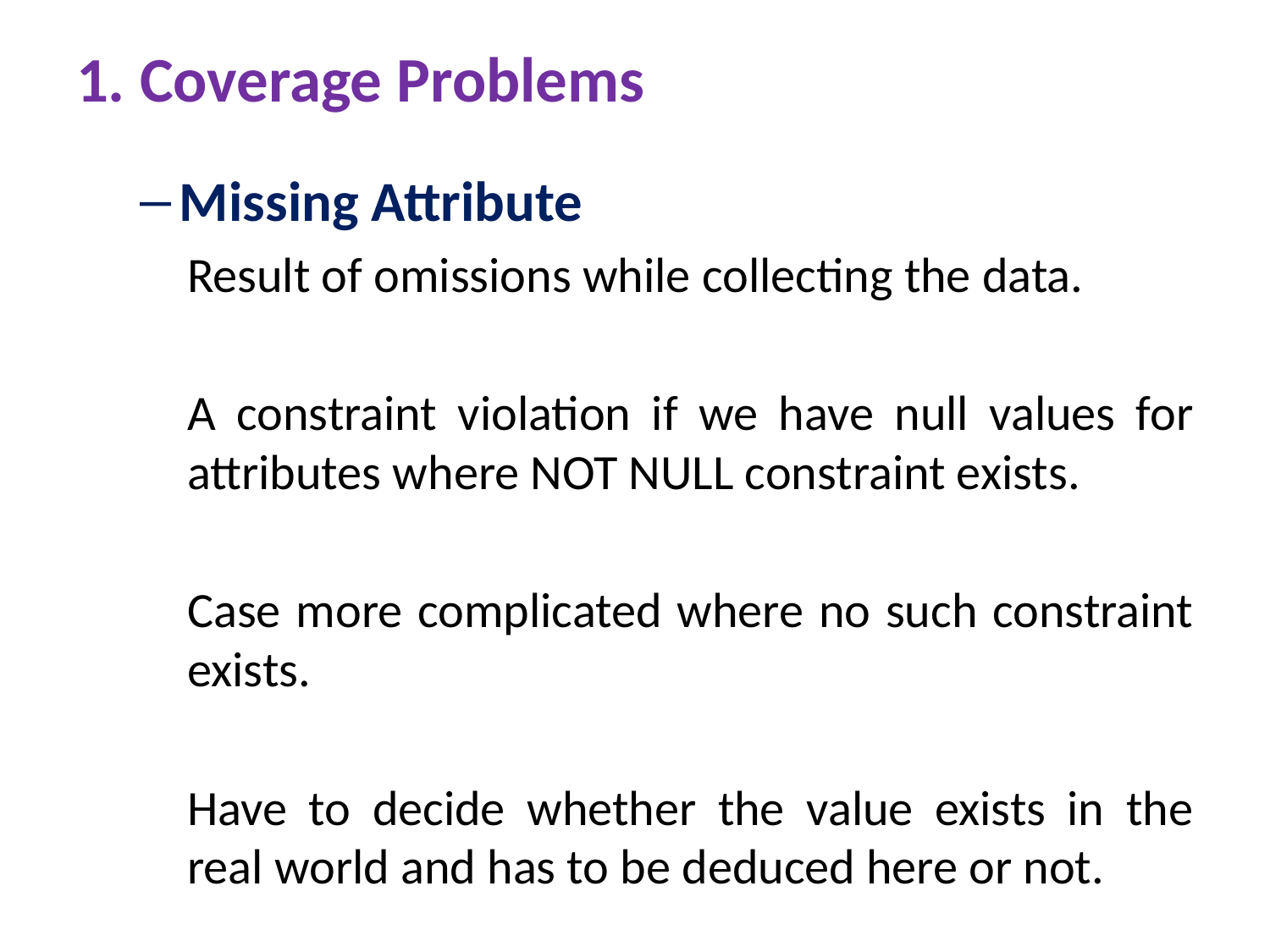

1. Coverage Problems

Missing Attribute
Result of omissions while collecting the data.

A constraint violation if we have null values for attributes where NOT NULL constraint exists.

Case more complicated where no such constraint exists.

Have to decide whether the value exists in the real world and has to be deduced here or not.